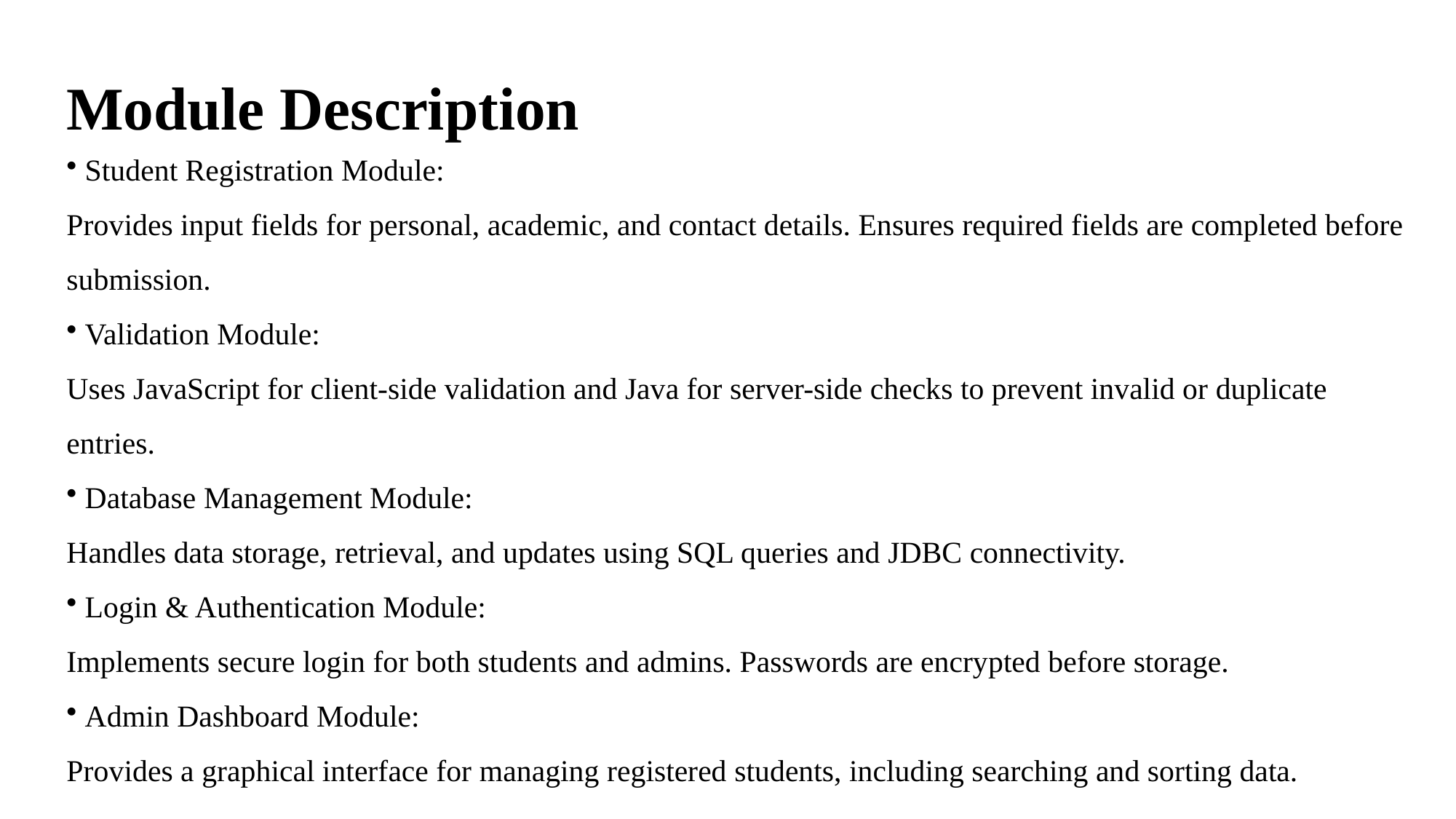

Module Description
 Student Registration Module:
Provides input fields for personal, academic, and contact details. Ensures required fields are completed before submission.
 Validation Module:
Uses JavaScript for client-side validation and Java for server-side checks to prevent invalid or duplicate entries.
 Database Management Module:
Handles data storage, retrieval, and updates using SQL queries and JDBC connectivity.
 Login & Authentication Module:
Implements secure login for both students and admins. Passwords are encrypted before storage.
 Admin Dashboard Module:
Provides a graphical interface for managing registered students, including searching and sorting data.